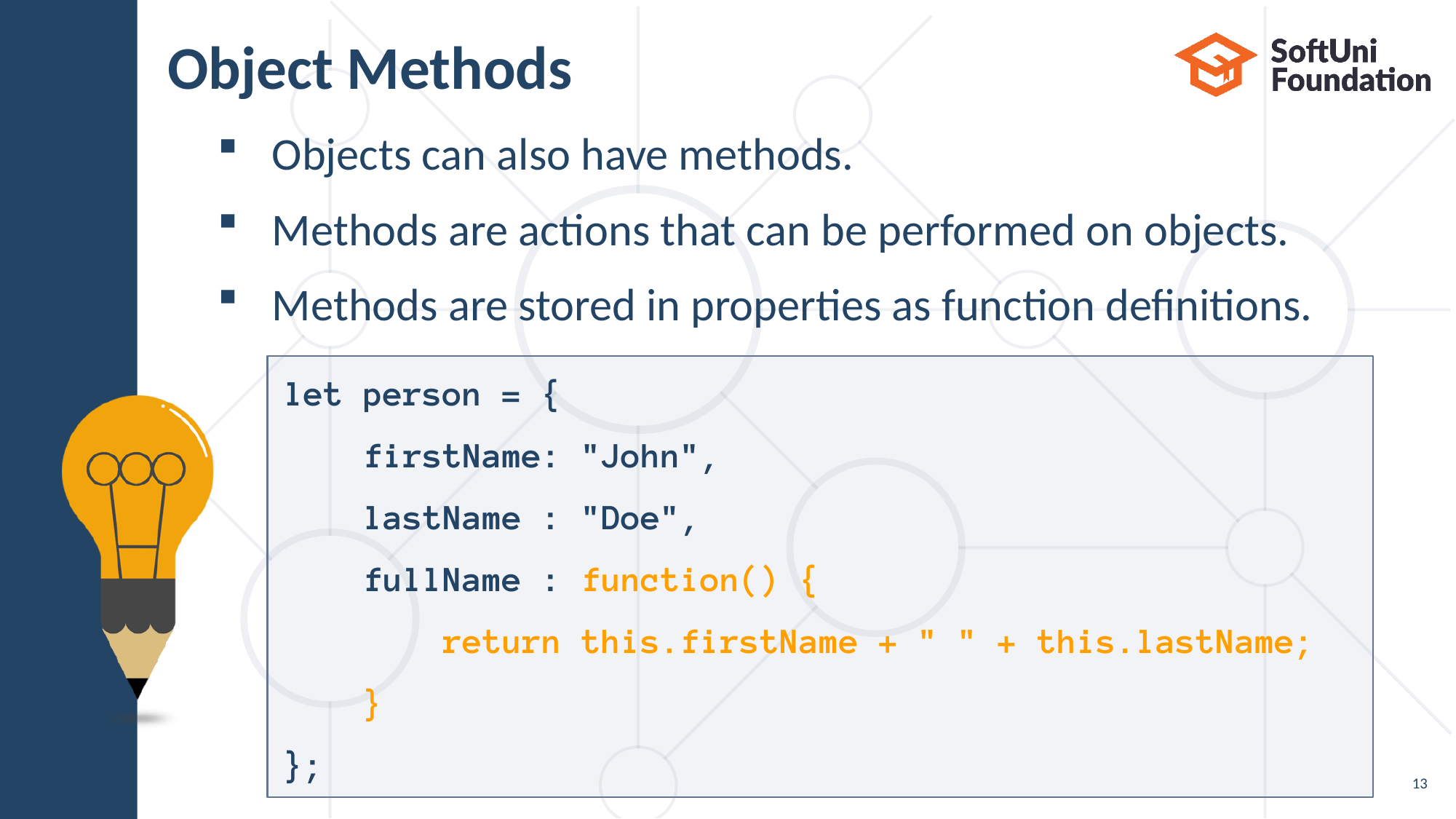

# Object Methods
Objects can also have methods.
Methods are actions that can be performed on objects.
Methods are stored in properties as function definitions.
let person = {
    firstName: "John",
    lastName : "Doe",
    fullName : function() {
        return this.firstName + " " + this.lastName;
    }
};
13